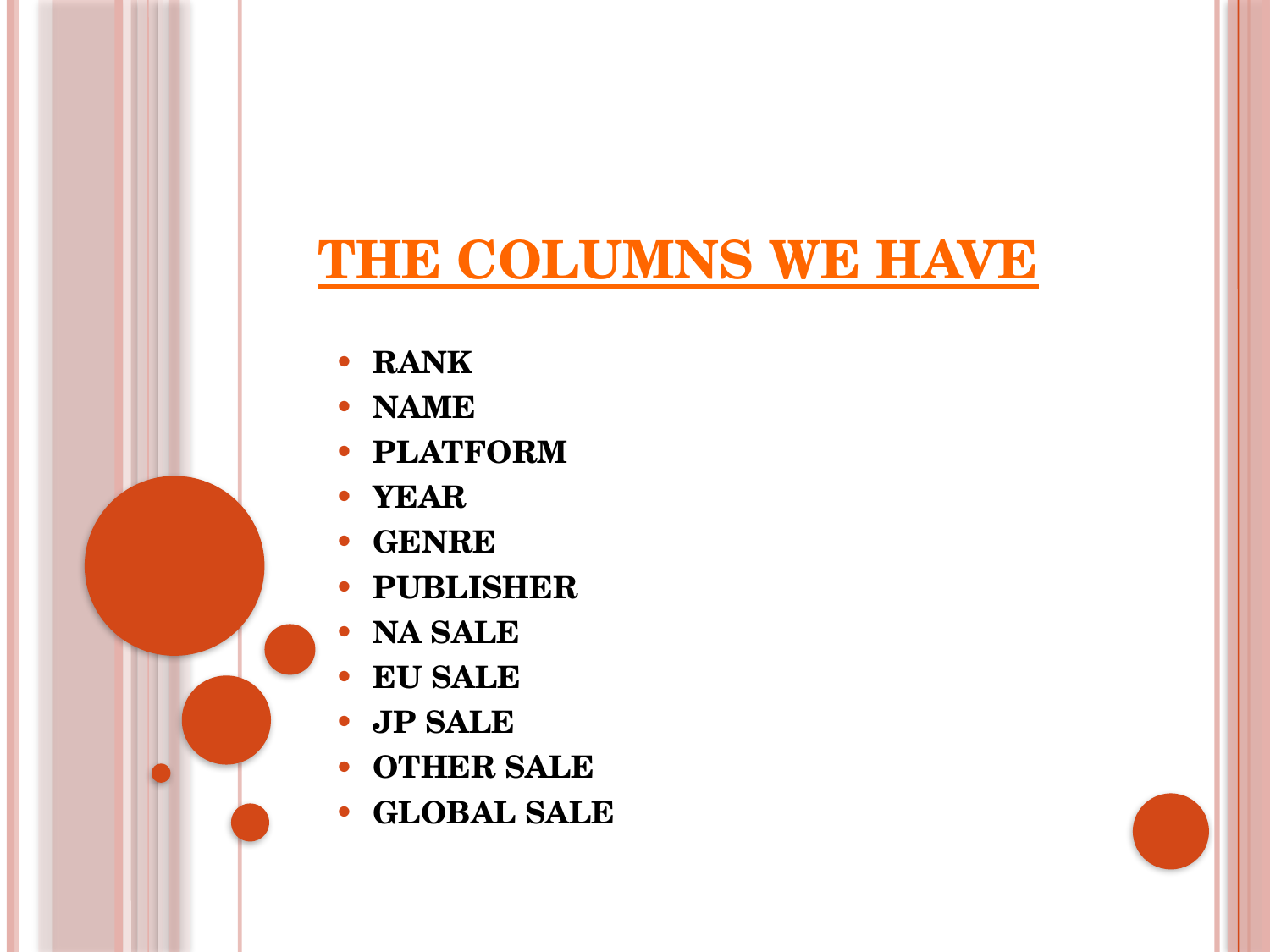

# THE COLUMNS WE HAVE
RANK
NAME
PLATFORM
YEAR
GENRE
PUBLISHER
NA SALE
EU SALE
JP SALE
OTHER SALE
GLOBAL SALE